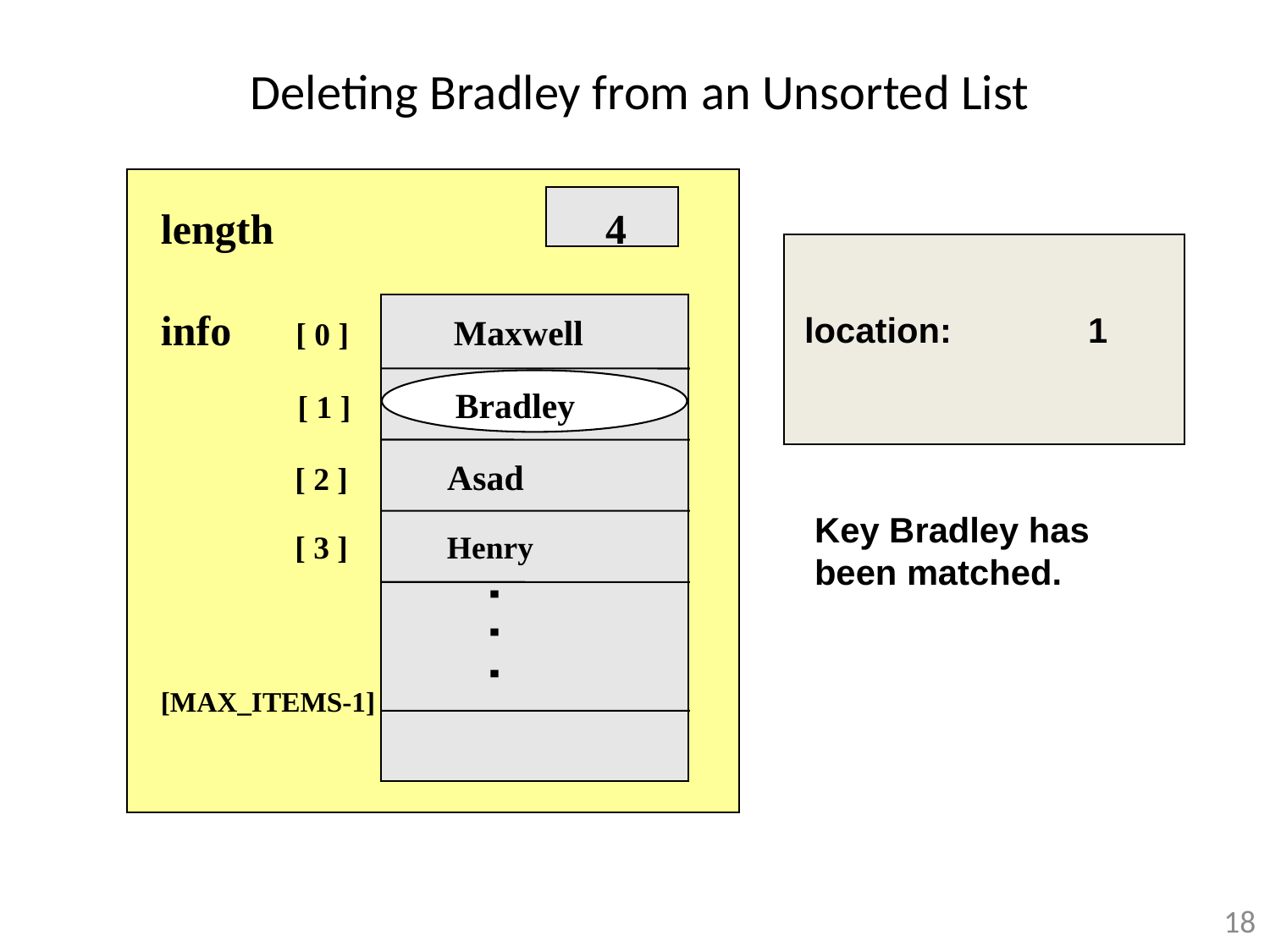

# Deleting Bradley from an Unsorted List

length			      4

info     	 [ 0 ]             Maxwell

                 [ 1 ]             Bradley

	 [ 2 ] 	    Asad

	 [ 3 ] 	    Henry
 	                   .
	                   .
	                   .
[MAX_ITEMS-1]

location:              1

Key Bradley has
been matched.
18